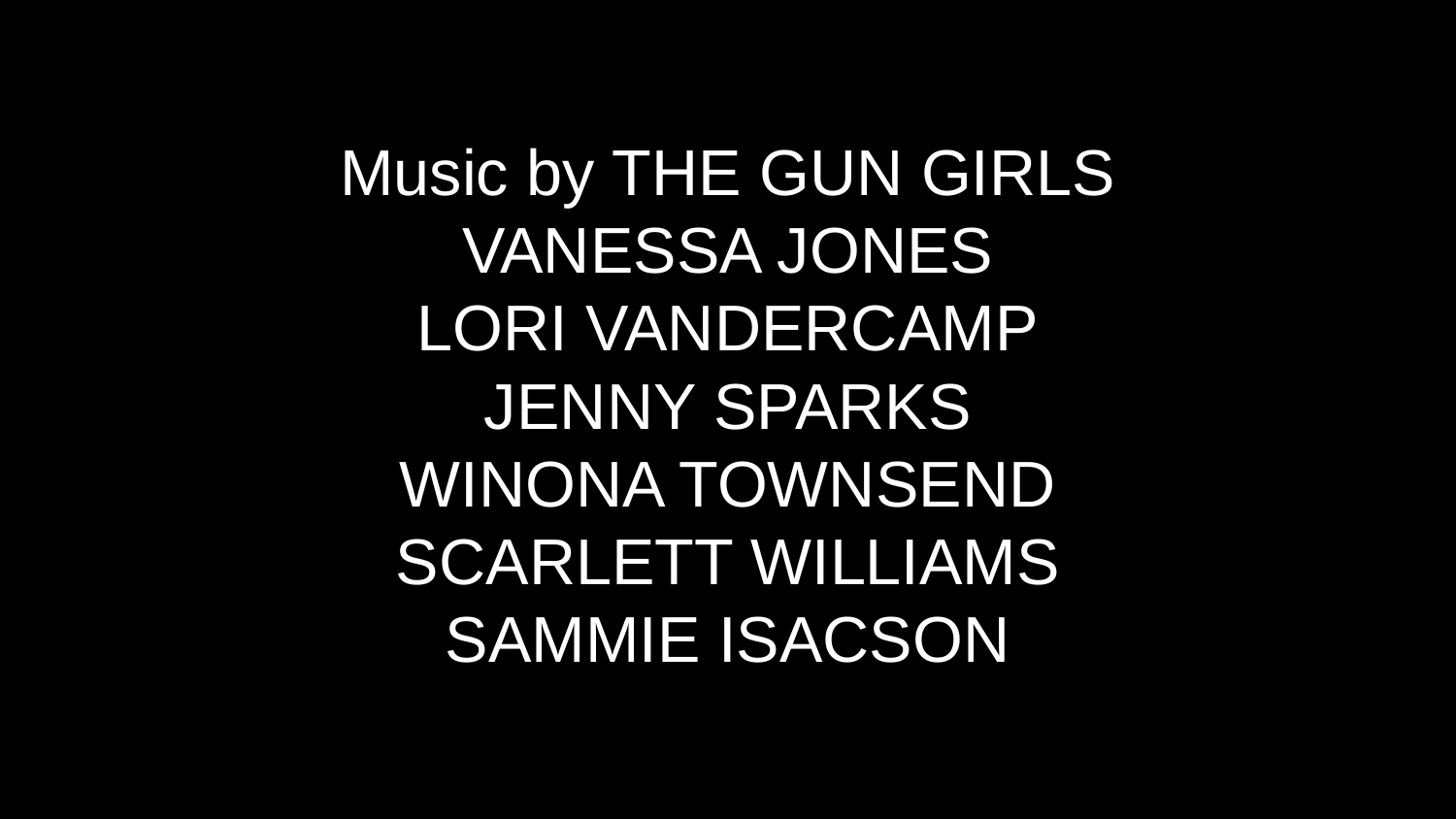

# Music by THE GUN GIRLS VANESSA JONES LORI VANDERCAMP JENNY SPARKS WINONA TOWNSEND SCARLETT WILLIAMS SAMMIE ISACSON